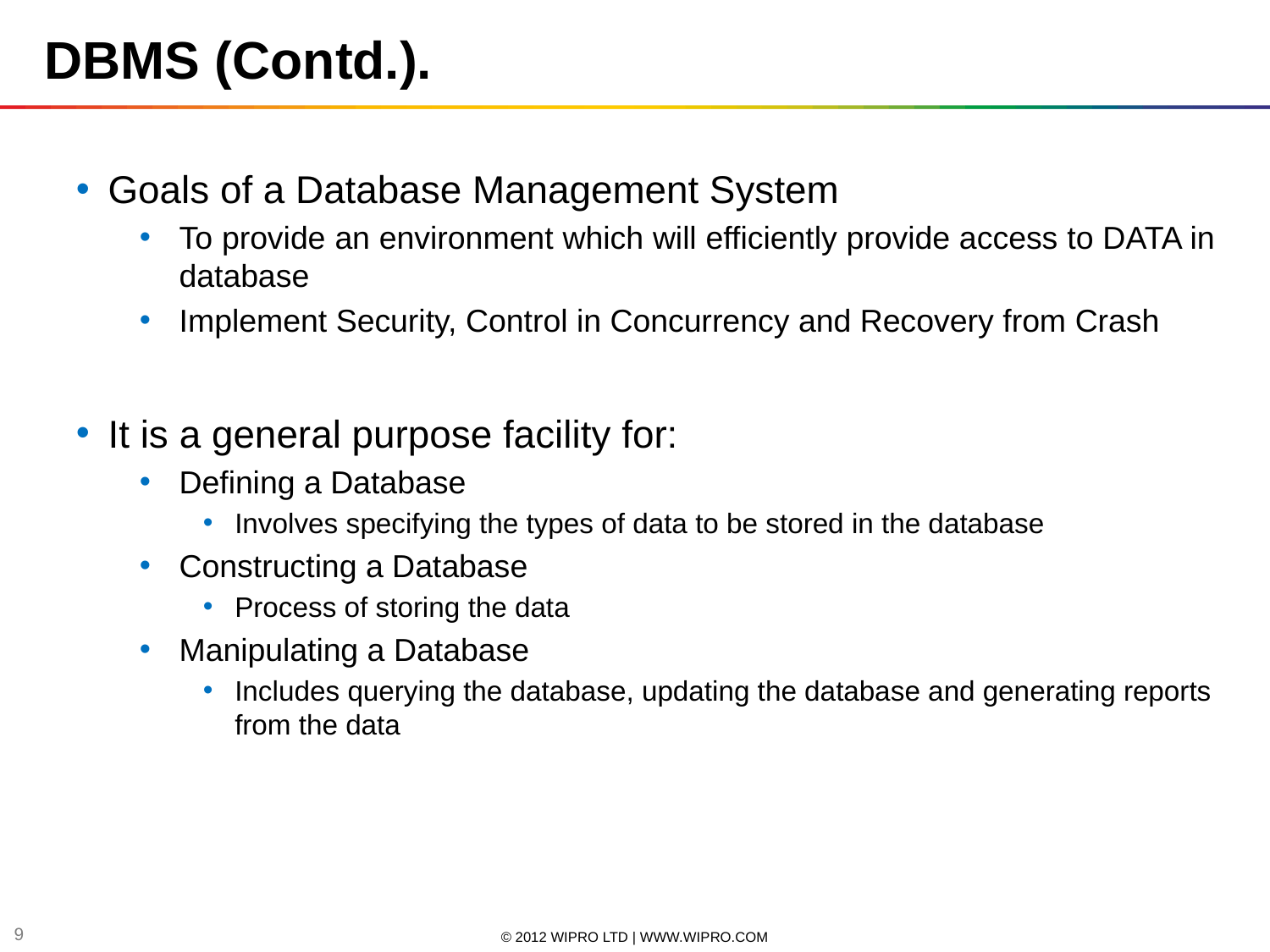

DBMS (Contd.).
Goals of a Database Management System
To provide an environment which will efficiently provide access to DATA in database
Implement Security, Control in Concurrency and Recovery from Crash

It is a general purpose facility for:
Defining a Database
Involves specifying the types of data to be stored in the database
Constructing a Database
Process of storing the data
Manipulating a Database
Includes querying the database, updating the database and generating reports from the data